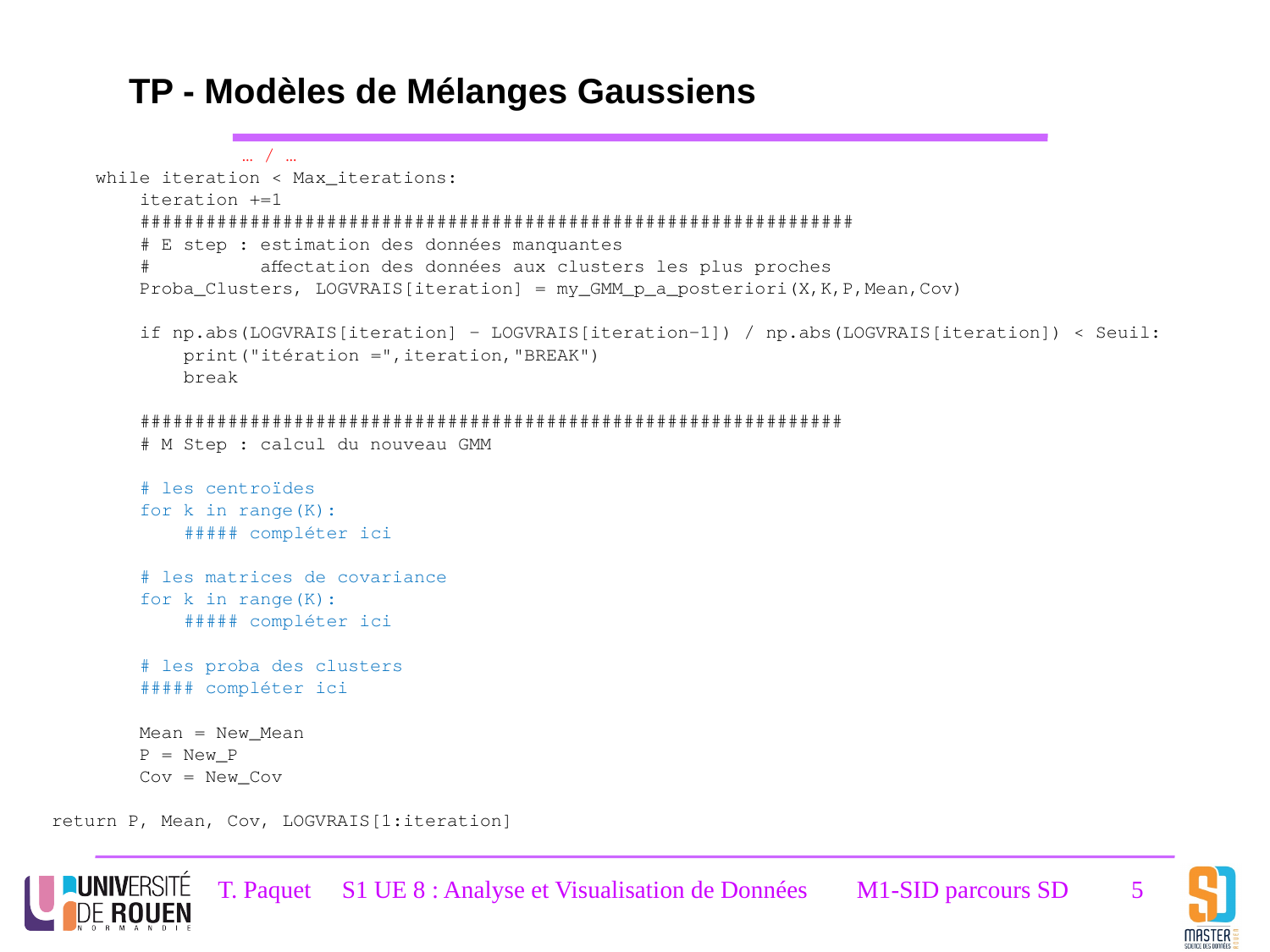

TP - Modèles de Mélanges Gaussiens
… / …
    while iteration < Max_iterations:
        iteration +=1
        #################################################################
        # E step : estimation des données manquantes
        #          affectation des données aux clusters les plus proches
        Proba_Clusters, LOGVRAIS[iteration] = my_GMM_p_a_posteriori(X,K,P,Mean,Cov)

        if np.abs(LOGVRAIS[iteration] - LOGVRAIS[iteration-1]) / np.abs(LOGVRAIS[iteration]) < Seuil:
            print("itération =",iteration,"BREAK")
            break

        ################################################################
        # M Step : calcul du nouveau GMM

        # les centroïdes
        for k in range(K):
            ##### compléter ici

        # les matrices de covariance
        for k in range(K):
            ##### compléter ici

        # les proba des clusters
        ##### compléter ici

        Mean = New_Mean
        P = New_P
        Cov = New_Cov

﻿return P, Mean, Cov, LOGVRAIS[1:iteration]

T. Paquet     S1 UE 8 : Analyse et Visualisation de Données        M1-SID parcours SD
5